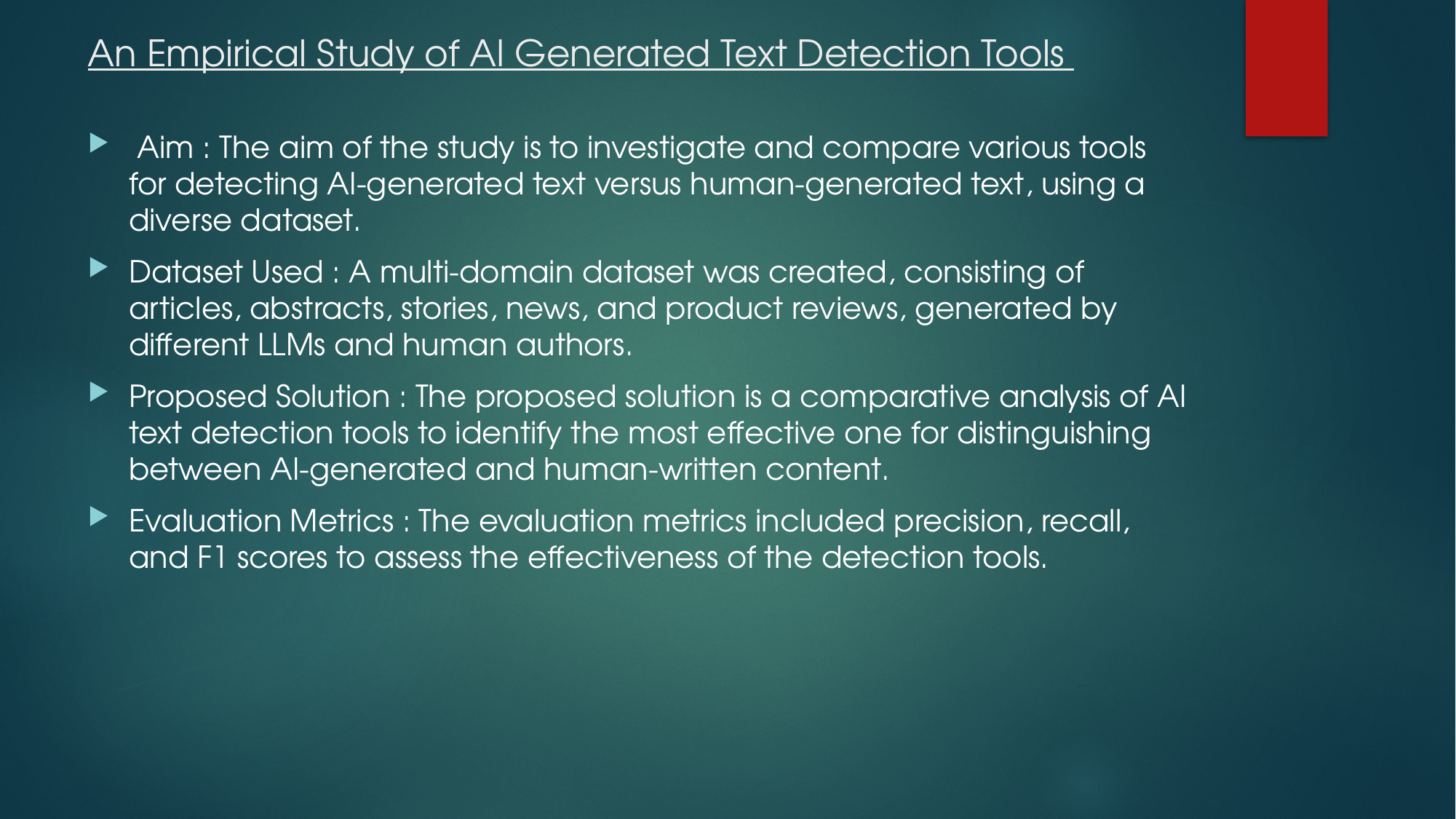

# An Empirical Study of AI Generated Text Detection Tools
 Aim : The aim of the study is to investigate and compare various tools for detecting AI-generated text versus human-generated text, using a diverse dataset.
Dataset Used : A multi-domain dataset was created, consisting of articles, abstracts, stories, news, and product reviews, generated by different LLMs and human authors.
Proposed Solution : The proposed solution is a comparative analysis of AI text detection tools to identify the most effective one for distinguishing between AI-generated and human-written content.
Evaluation Metrics : The evaluation metrics included precision, recall, and F1 scores to assess the effectiveness of the detection tools.